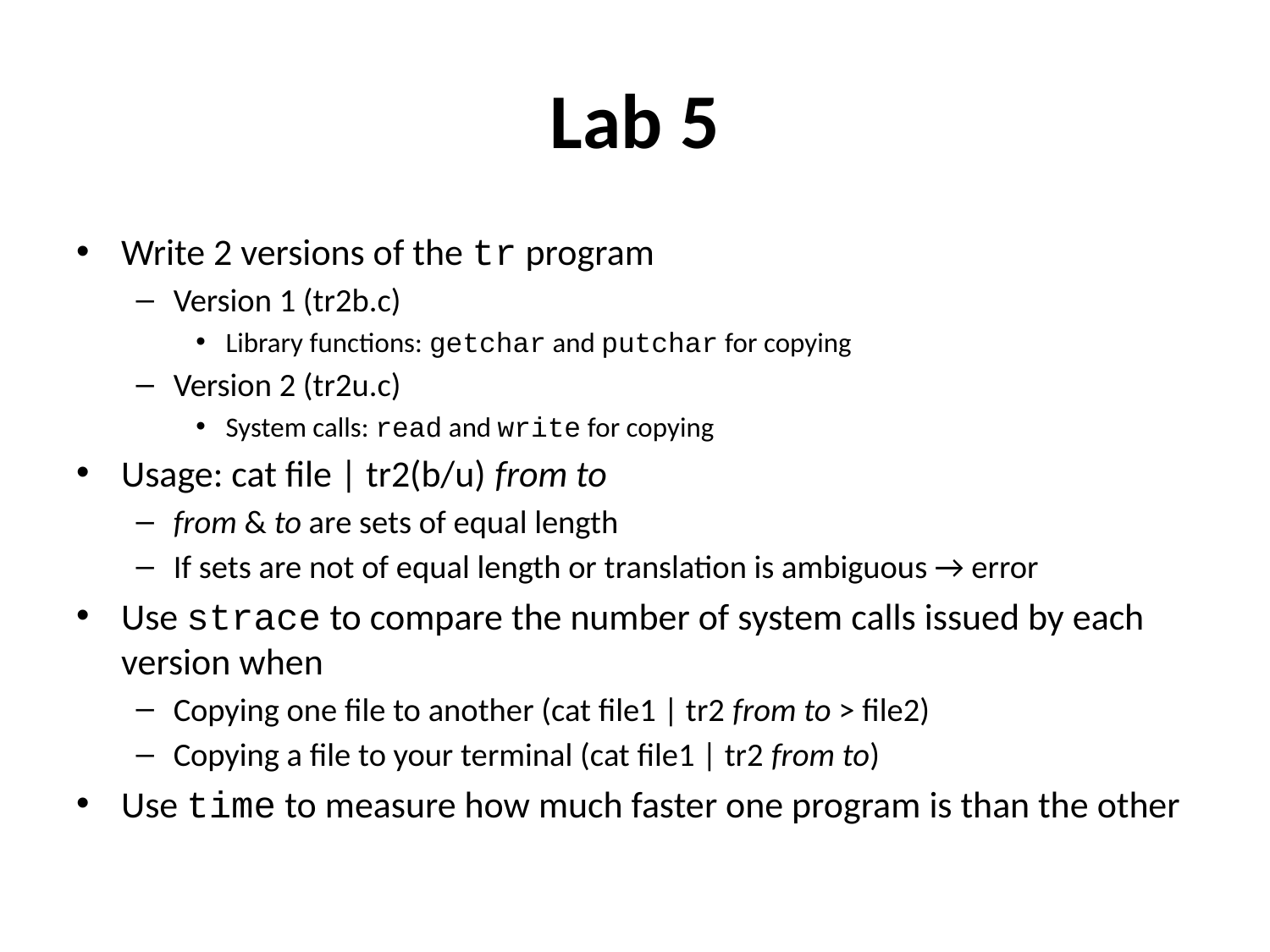

# Lab 5
Write 2 versions of the tr program
Version 1 (tr2b.c)
Library functions: getchar and putchar for copying
Version 2 (tr2u.c)
System calls: read and write for copying
Usage: cat file | tr2(b/u) from to
from & to are sets of equal length
If sets are not of equal length or translation is ambiguous → error
Use strace to compare the number of system calls issued by each version when
Copying one file to another (cat file1 | tr2 from to > file2)
Copying a file to your terminal (cat file1 | tr2 from to)
Use time to measure how much faster one program is than the other